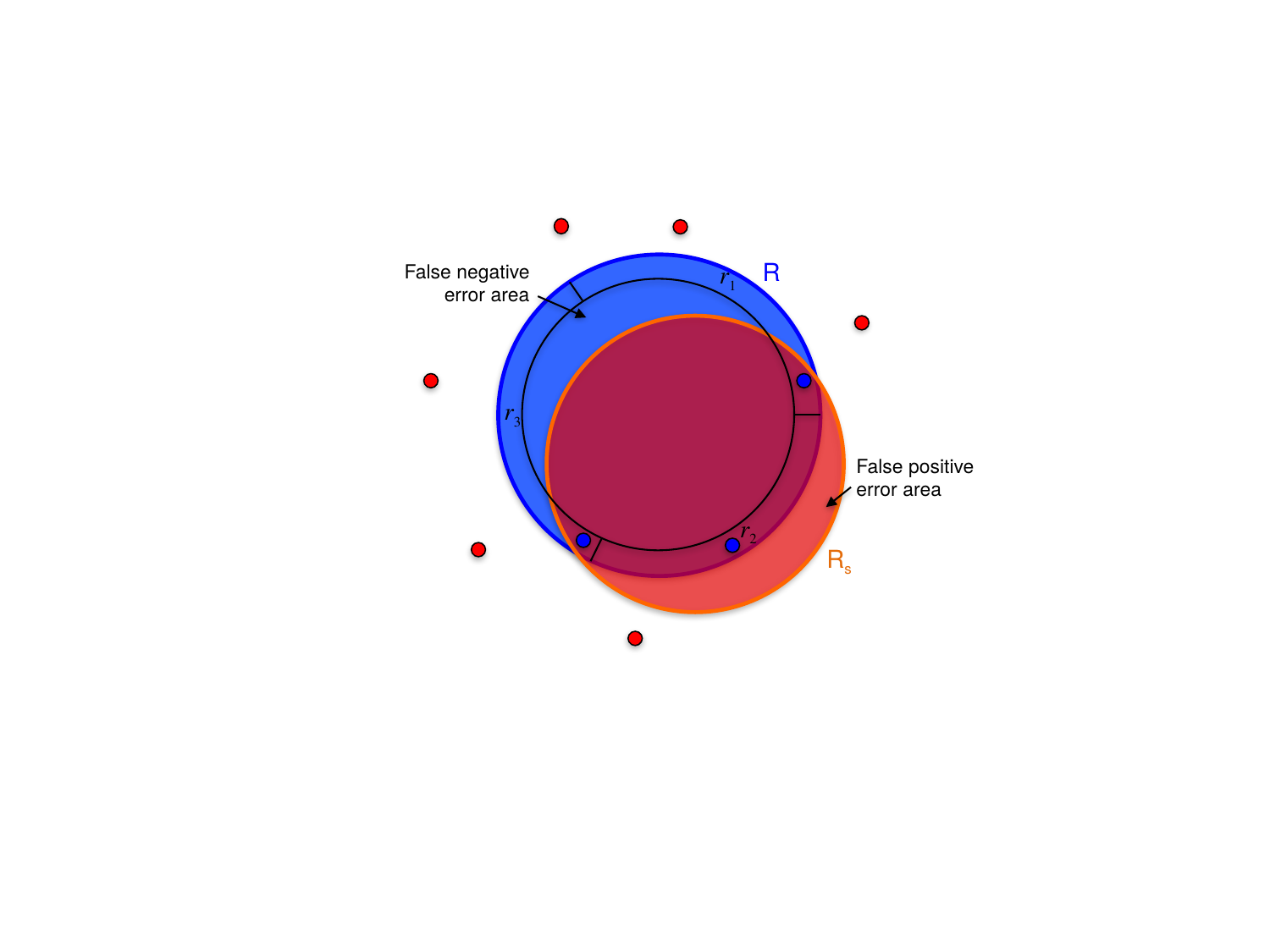

R
False negative
error area
r1

r3
False positive
error area
r2

Rs